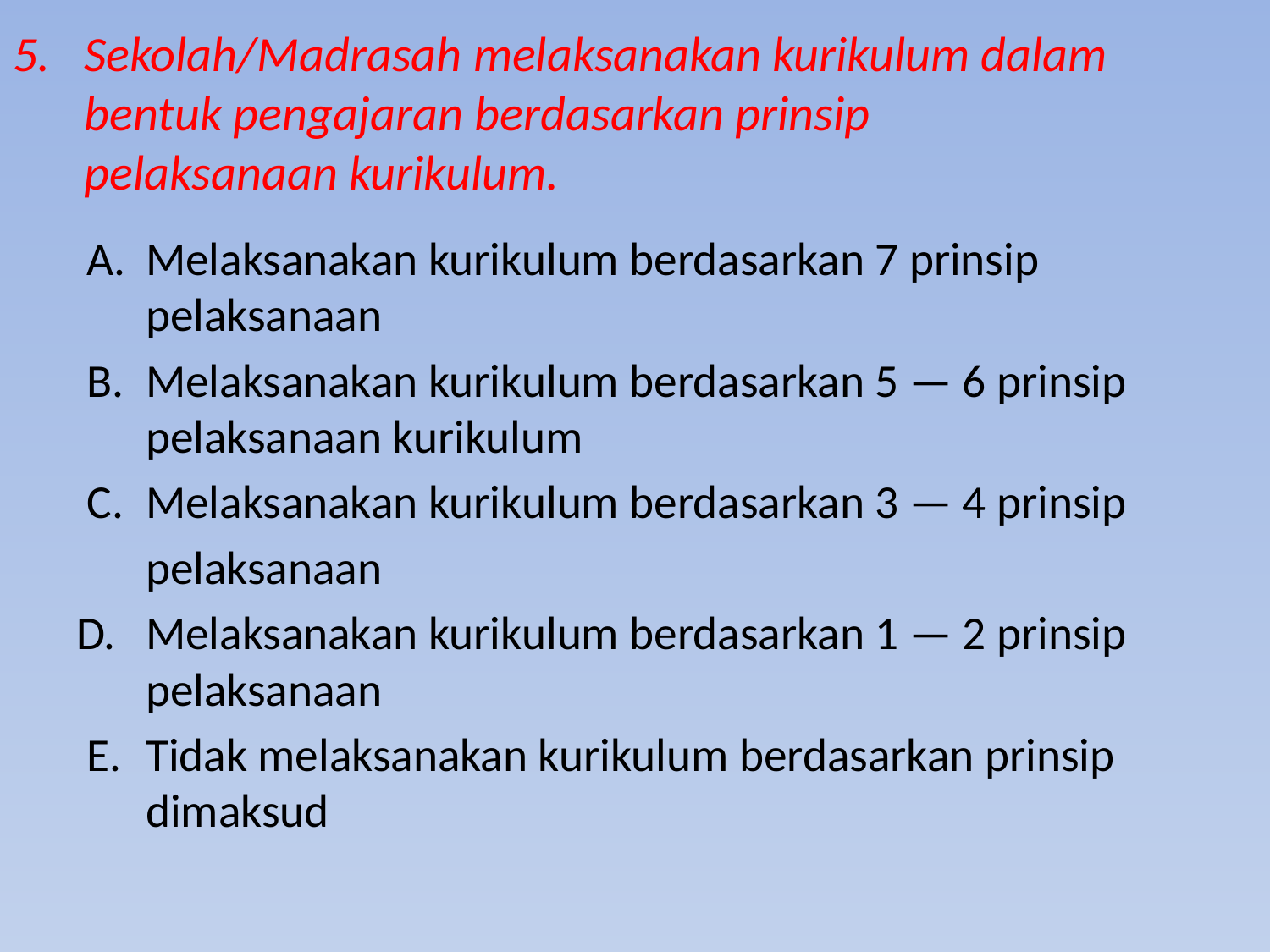

# 5. 	Sekolah/Madrasah melaksanakan kurikulum dalam bentuk pengajaran berdasarkan prinsip pelaksanaan kurikulum.
 A.	Melaksanakan kurikulum berdasarkan 7 prinsip pelaksanaan
 B. 	Melaksanakan kurikulum berdasarkan 5 — 6 prinsip pelaksanaan kurikulum
 C. 	Melaksanakan kurikulum berdasarkan 3 — 4 prinsip
     	pelaksanaan
D. 	Melaksanakan kurikulum berdasarkan 1 — 2 prinsip pelaksanaan
 E. 	Tidak melaksanakan kurikulum berdasarkan prinsip dimaksud